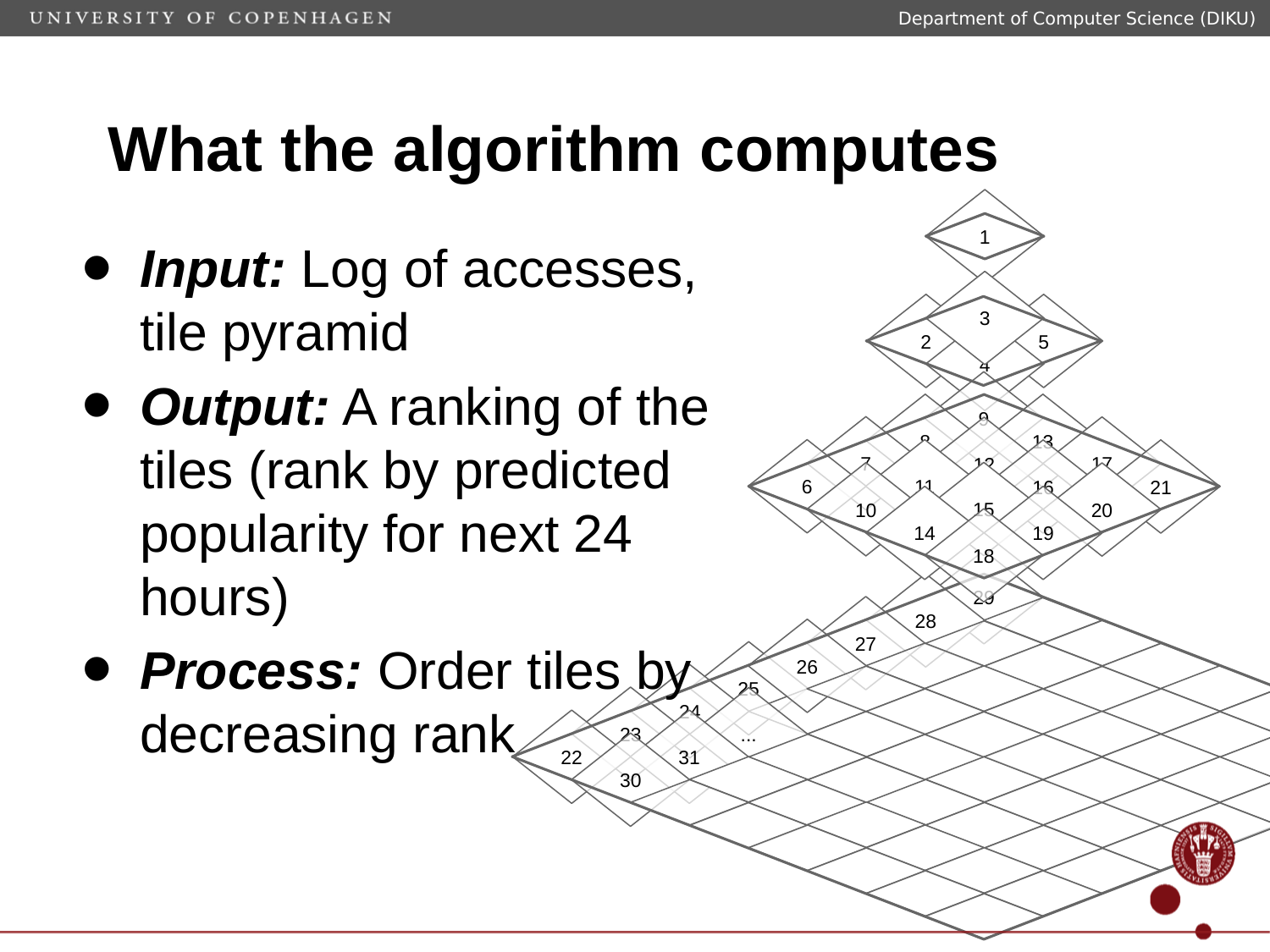

Department of Computer Science (DIKU)
# What the algorithm computes
1

Input: Log of accesses, tile pyramid
Output: A ranking of the tiles (rank by predicted popularity for next 24 hours)
Process: Order tiles by decreasing rank
3

2
5
4

9
8
13
7
17
12
6
11
16
21
15
10
20
14
19
18

29
28

27

26

25

24

23

...

22
31

30